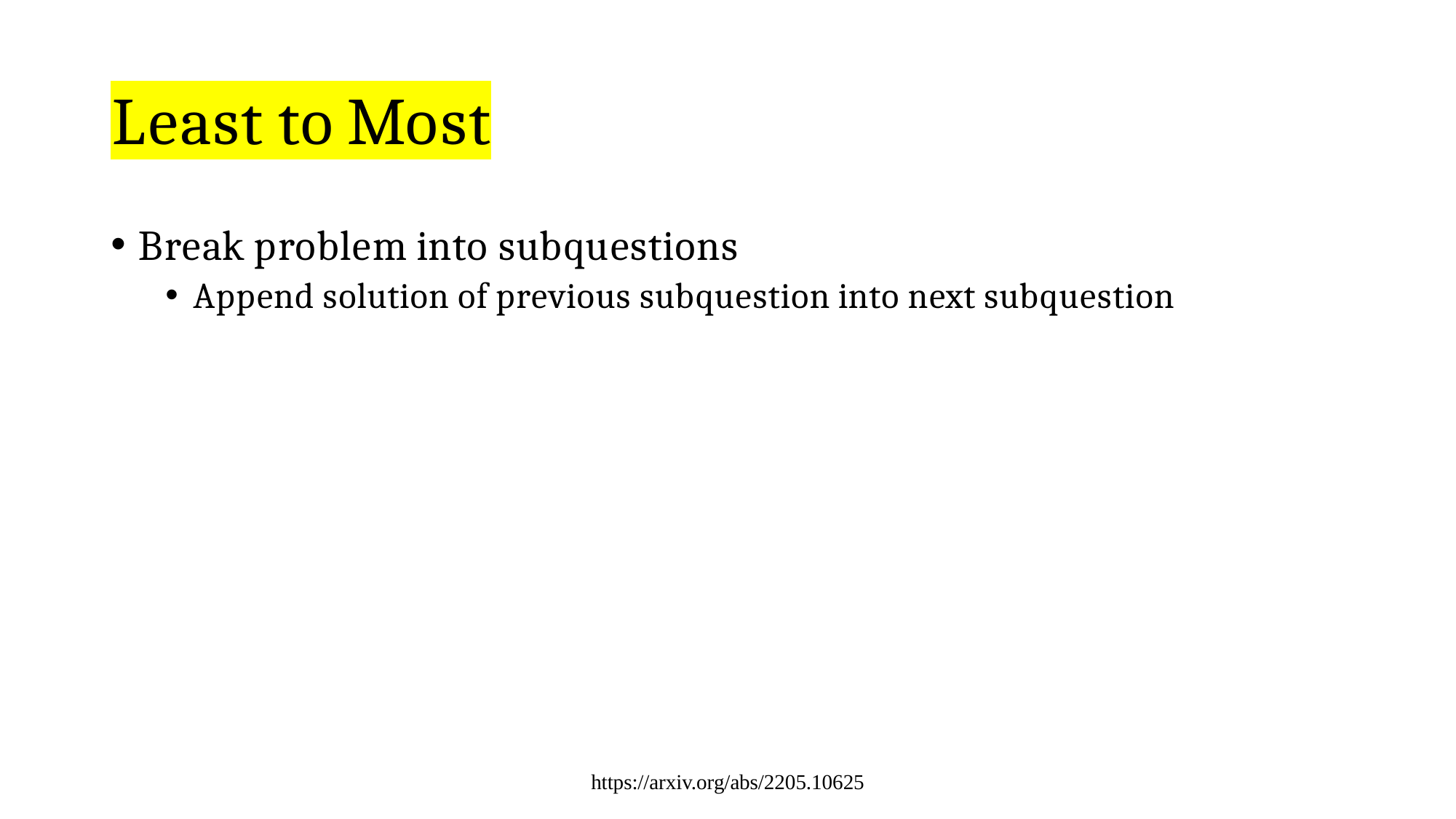

# Least to Most
Break problem into subquestions
Append solution of previous subquestion into next subquestion
https://arxiv.org/abs/2205.10625